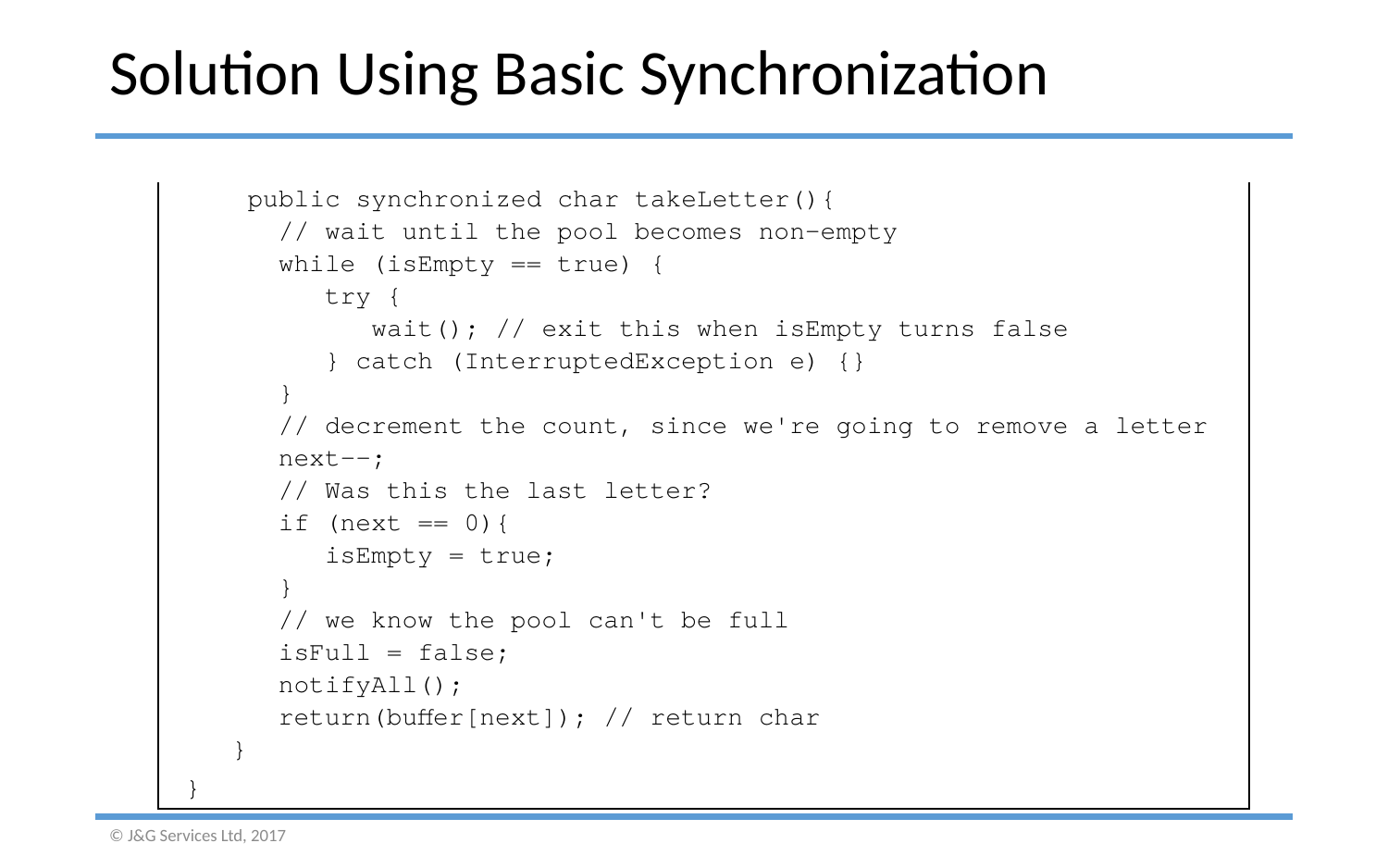

# Solution Using Basic Synchronization

    public synchronized char takeLetter(){
      // wait until the pool becomes non-empty
      while (isEmpty == true) {
         try {
            wait(); // exit this when isEmpty turns false
         } catch (InterruptedException e) {}
      }
      // decrement the count, since we're going to remove a letter
      next--;
      // Was this the last letter?
      if (next == 0){
         isEmpty = true;
      }
      // we know the pool can't be full
      isFull = false;
      notifyAll();
      return(buffer[next]); // return char
   }
}